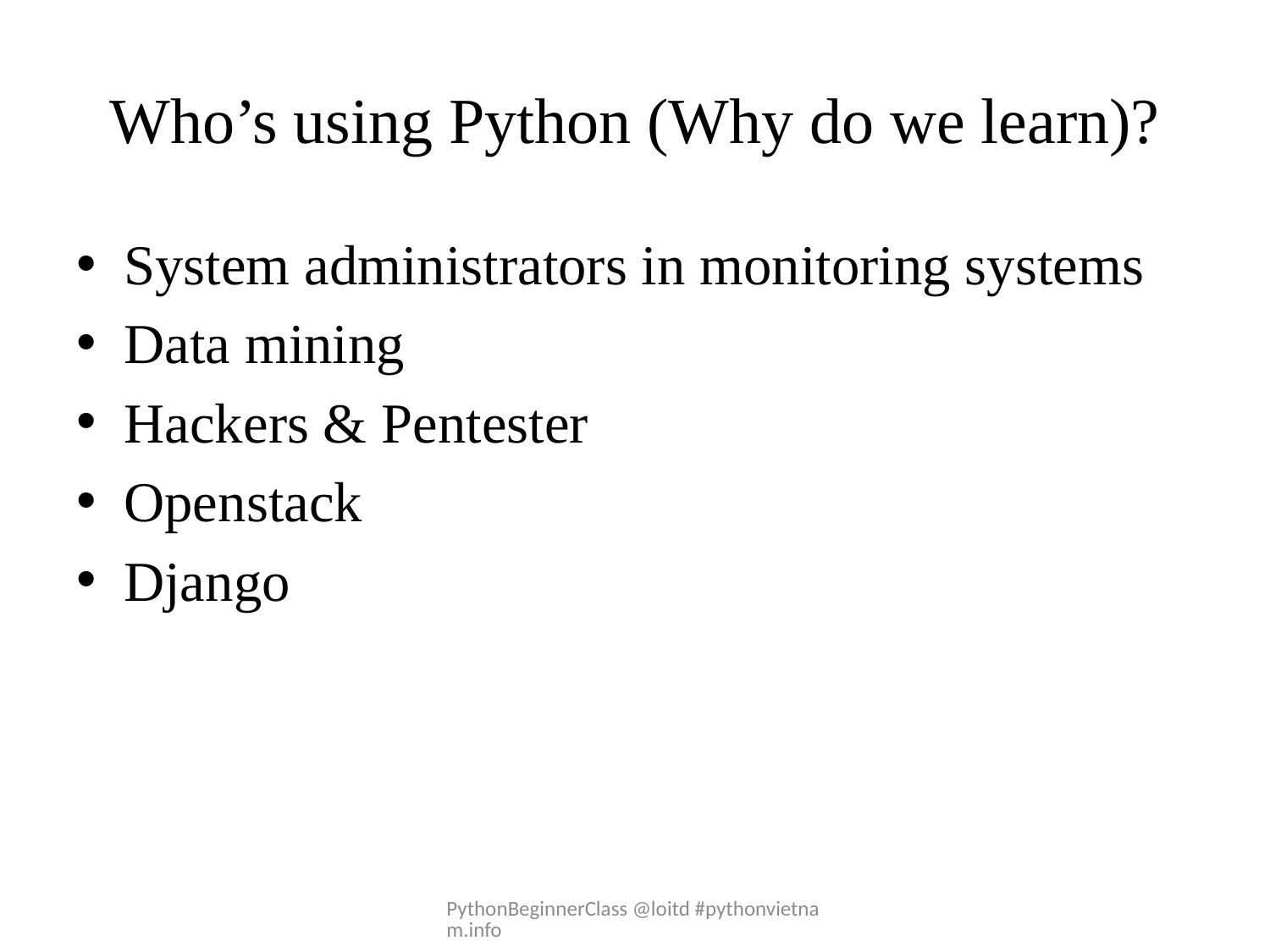

# Who’s using Python (Why do we learn)?
System administrators in monitoring systems
Data mining
Hackers & Pentester
Openstack
Django
PythonBeginnerClass @loitd #pythonvietnam.info